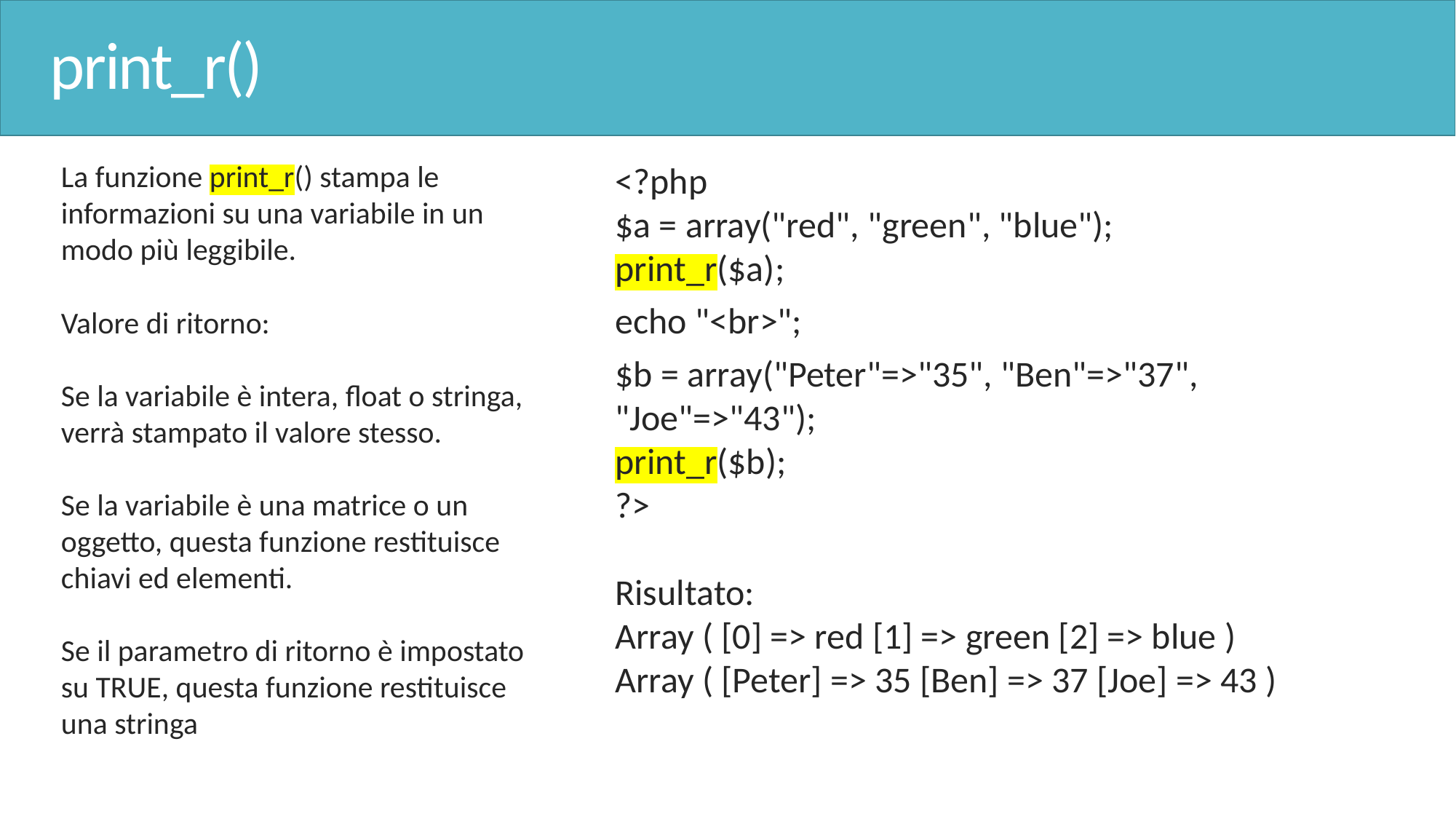

# print_r()
La funzione print_r() stampa le informazioni su una variabile in un modo più leggibile.
Valore di ritorno:
Se la variabile è intera, float o stringa, verrà stampato il valore stesso.
Se la variabile è una matrice o un oggetto, questa funzione restituisce chiavi ed elementi.
Se il parametro di ritorno è impostato su TRUE, questa funzione restituisce una stringa
<?php
$a = array("red", "green", "blue");
print_r($a);

echo "<br>";

$b = array("Peter"=>"35", "Ben"=>"37", "Joe"=>"43");
print_r($b);
?>
Risultato:
Array ( [0] => red [1] => green [2] => blue )
Array ( [Peter] => 35 [Ben] => 37 [Joe] => 43 )